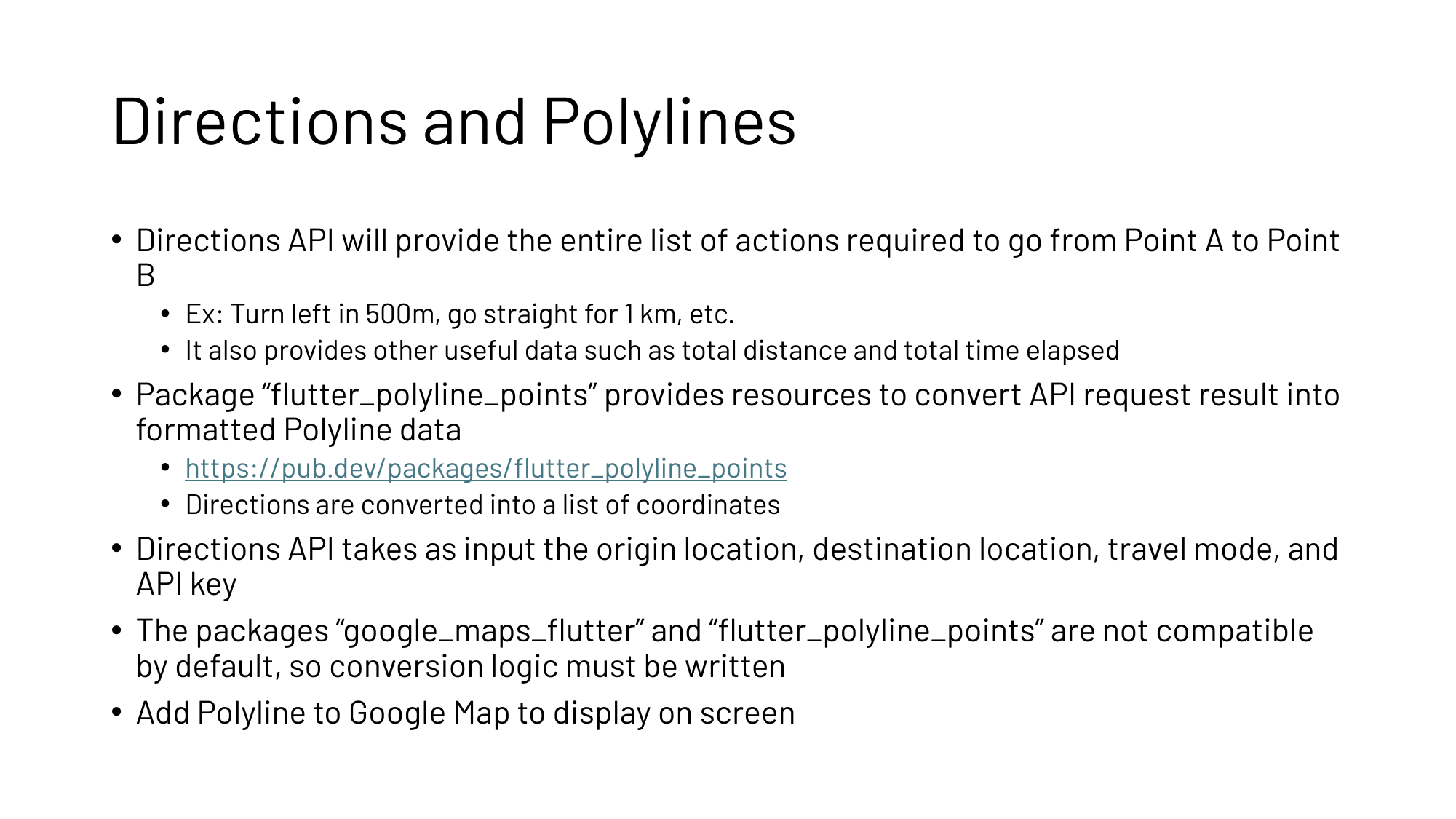

# Directions and Polylines
Directions API will provide the entire list of actions required to go from Point A to Point B
Ex: Turn left in 500m, go straight for 1 km, etc.
It also provides other useful data such as total distance and total time elapsed
Package “flutter_polyline_points” provides resources to convert API request result into formatted Polyline data
https://pub.dev/packages/flutter_polyline_points
Directions are converted into a list of coordinates
Directions API takes as input the origin location, destination location, travel mode, and API key
The packages “google_maps_flutter” and “flutter_polyline_points” are not compatible by default, so conversion logic must be written
Add Polyline to Google Map to display on screen